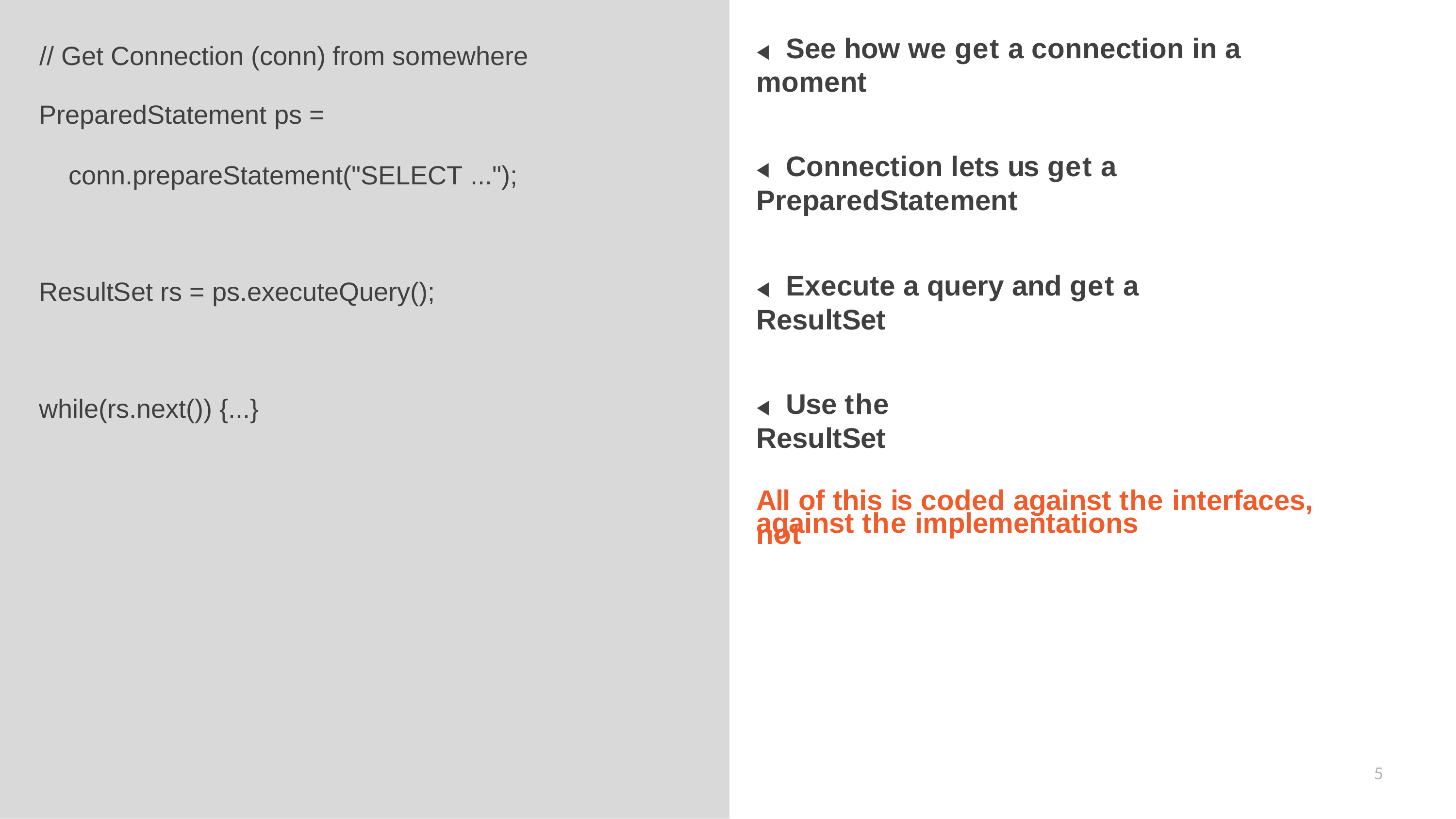

# ◀	See how we get a connection in a moment
// Get Connection (conn) from somewhere
PreparedStatement ps =

conn.prepareStatement("SELECT ...");
◀	Connection lets us get a PreparedStatement
◀	Execute a query and get a ResultSet
ResultSet rs = ps.executeQuery();
◀	Use the ResultSet
while(rs.next()) {...}
All of this is coded against the interfaces, not
against the implementations
5